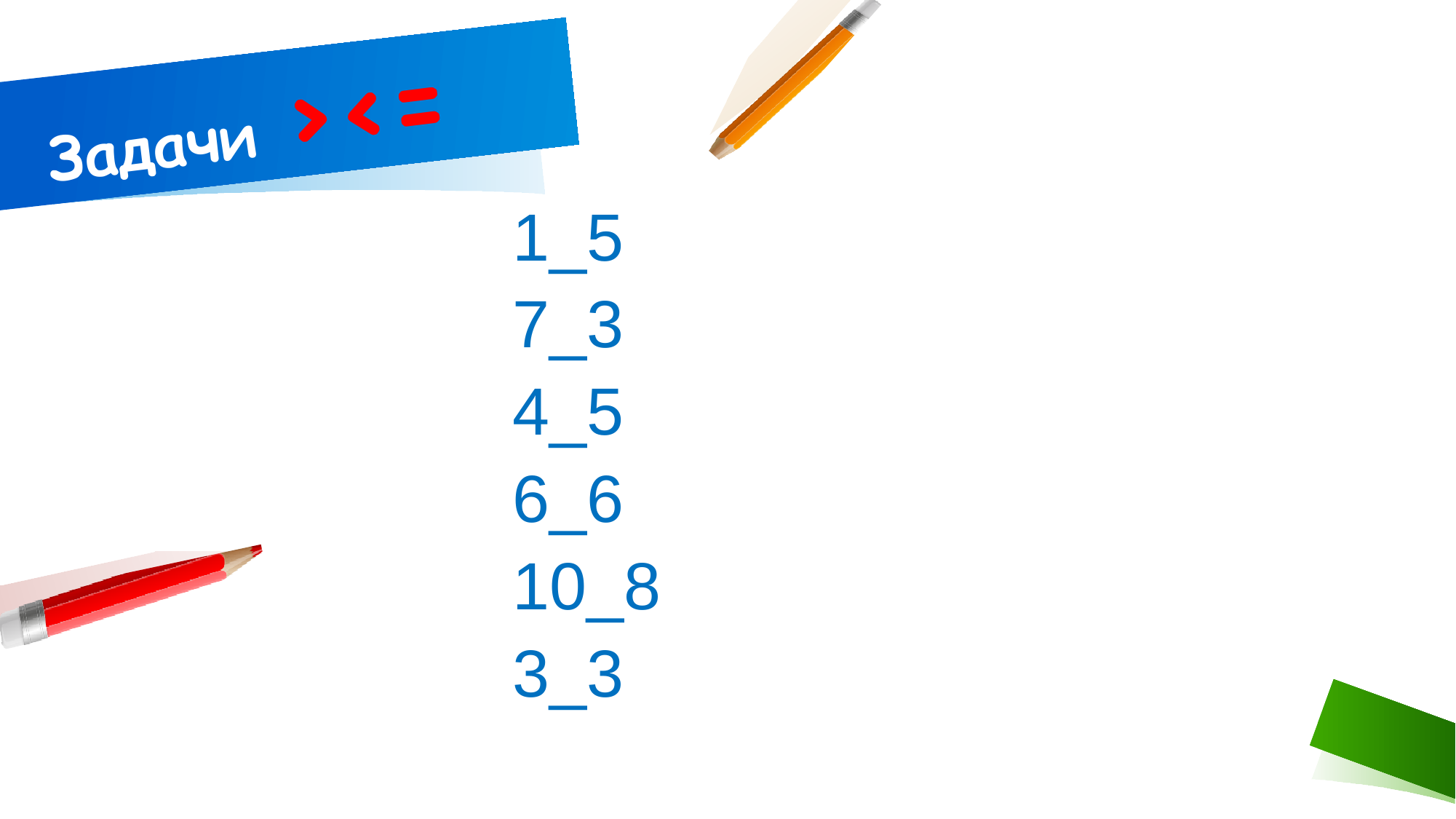

# Задачи ><=
1_5
7_3
4_5
6_6
10_8
3_3